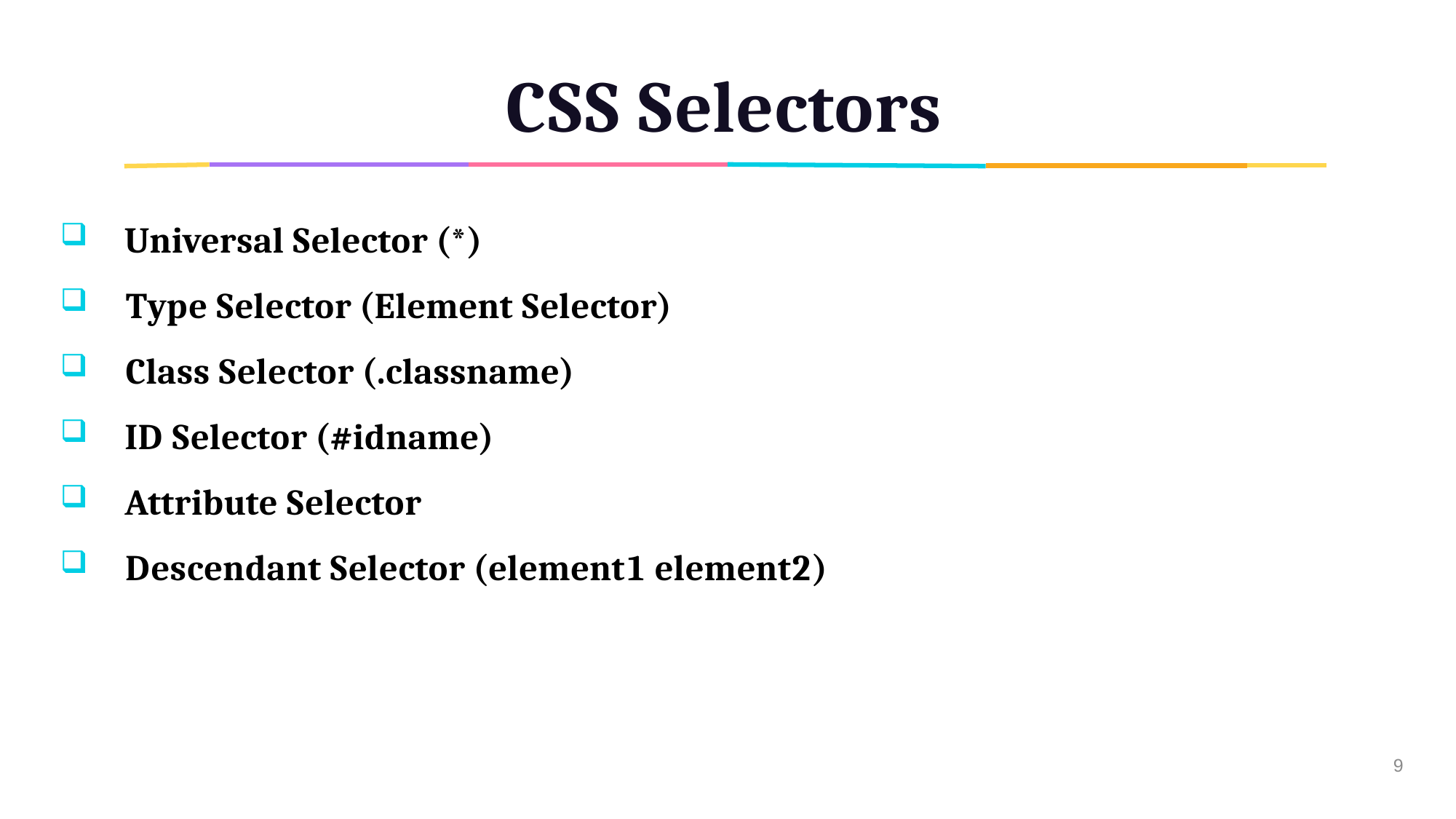

# CSS Selectors
Universal Selector (*)
Type Selector (Element Selector)
Class Selector (.classname)
ID Selector (#idname)
Attribute Selector
Descendant Selector (element1 element2)
9